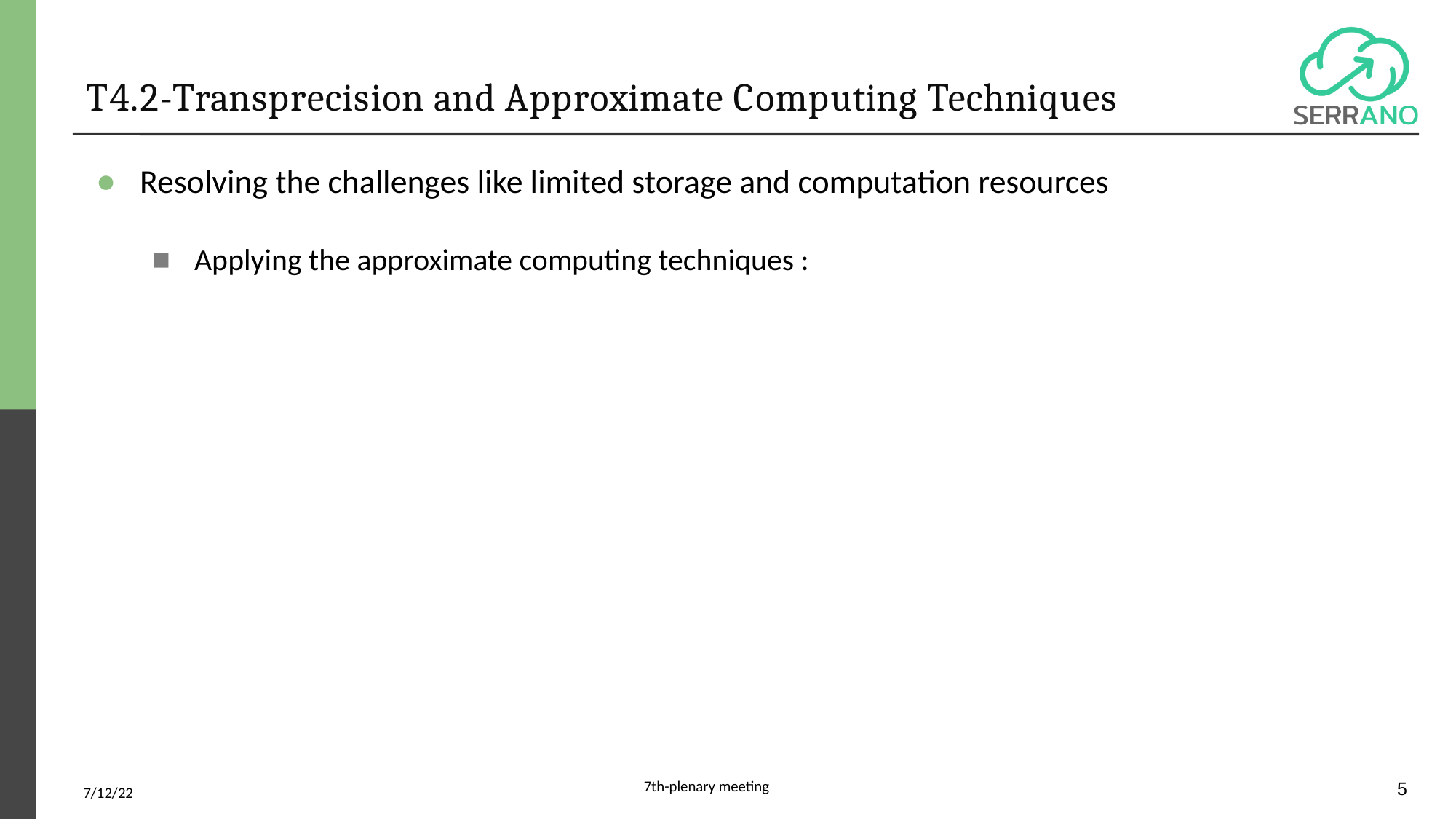

T4.2-Transprecision and Approximate Computing Techniques
Resolving the challenges like limited storage and computation resources

Applying the approximate computing techniques :

7th-plenary meeting

5
7/12/22